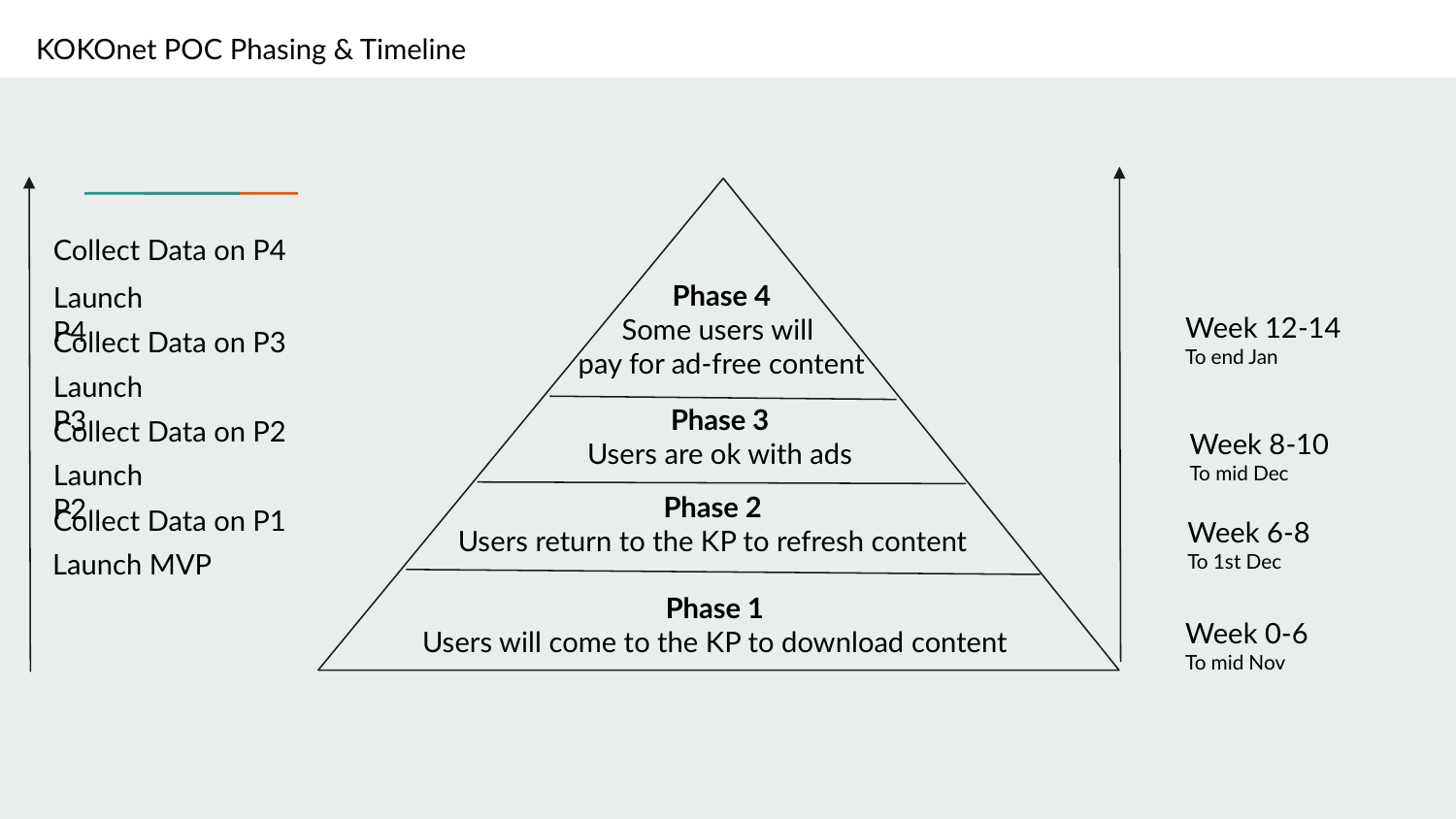

KOKOnet POC Phasing & Timeline

Collect Data on P4
Phase 4
Some users will
pay for ad-free content
Launch P4
Week 12-14
To end Jan
Collect Data on P3
Launch P3
Phase 3
Users are ok with ads
Collect Data on P2
Week 8-10
To mid Dec

Launch P2
Phase 2
Users return to the KP to refresh content
Collect Data on P1
Week 6-8
To 1st Dec
Launch MVP
Phase 1
Users will come to the KP to download content
Week 0-6
To mid Nov